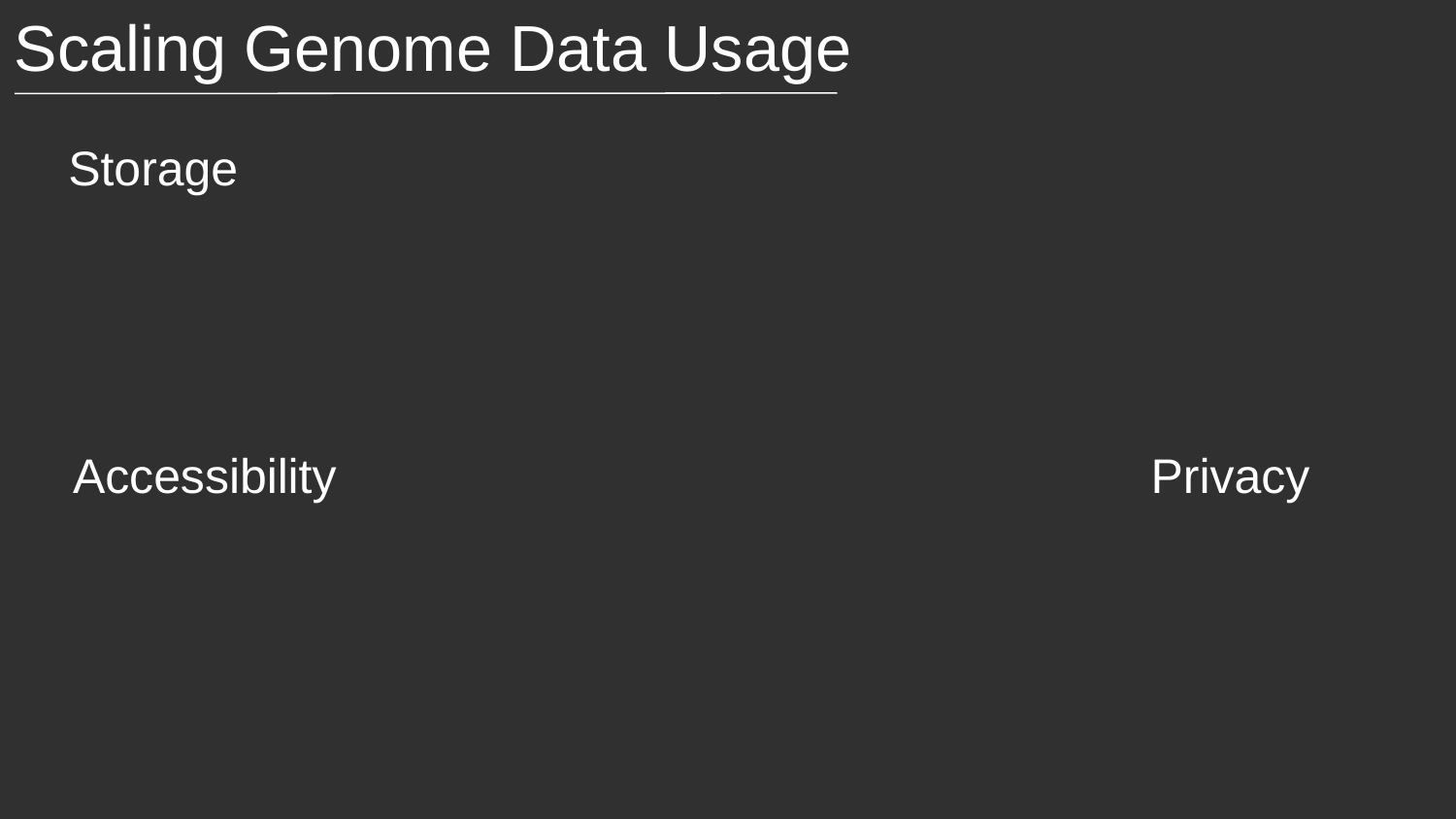

Scaling Genome Data Usage
Storage
Accessibility
Privacy